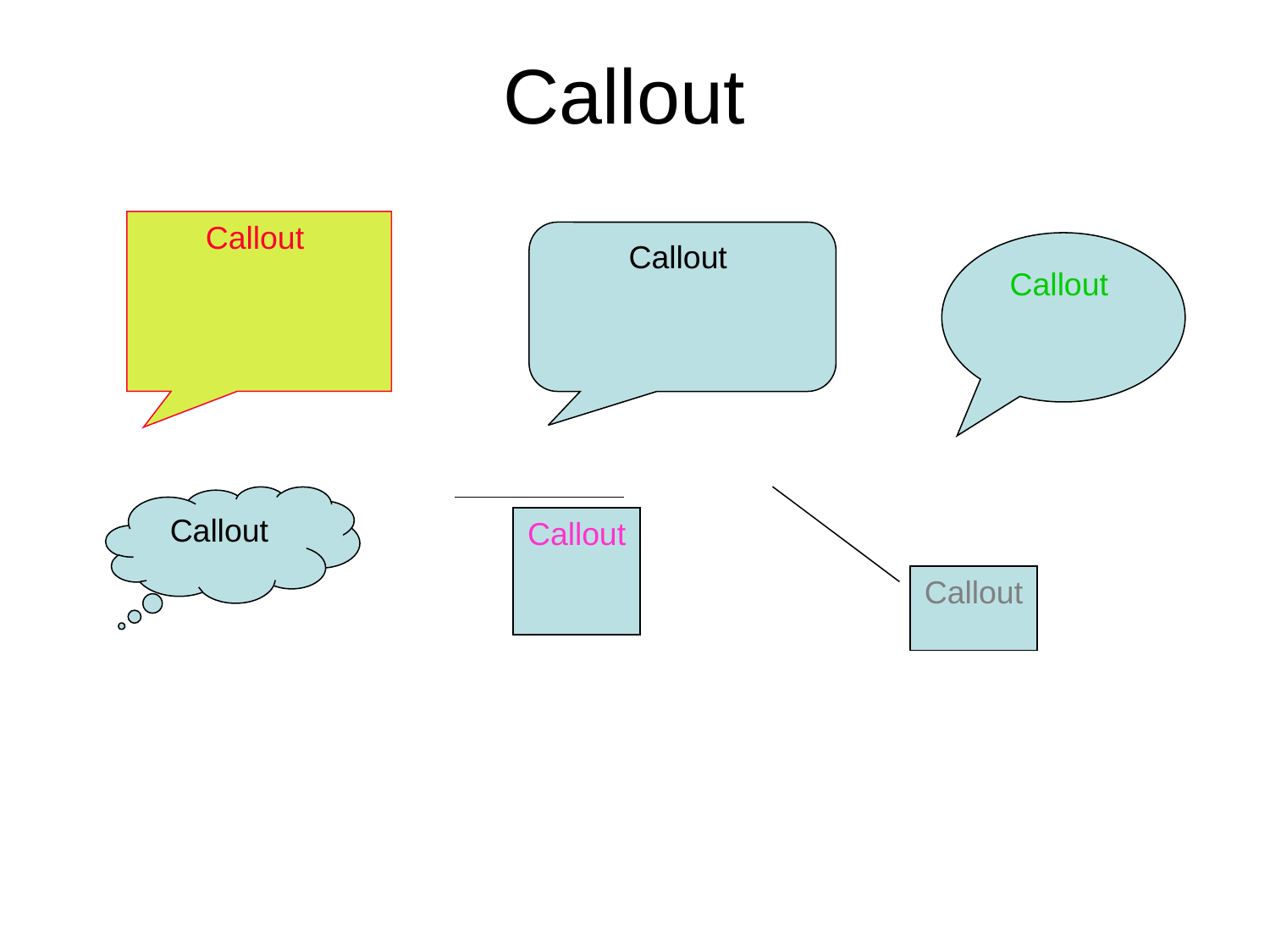

# Callout

Callout
Callout
Callout
Callout
Callout
Callout